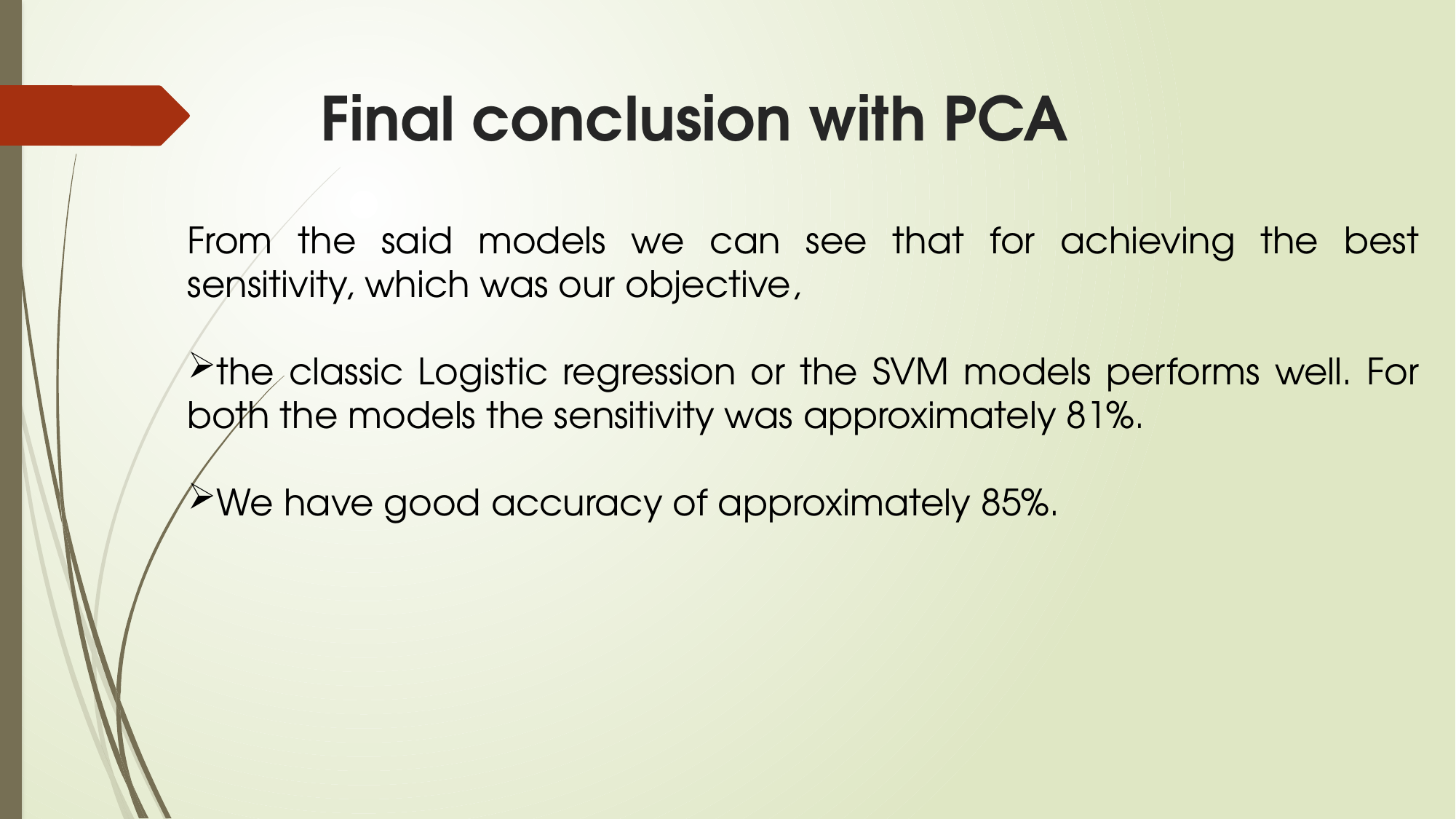

# Final conclusion with PCA
From the said models we can see that for achieving the best sensitivity, which was our objective,

the classic Logistic regression or the SVM models performs well. For both the models the sensitivity was approximately 81%.

We have good accuracy of approximately 85%.